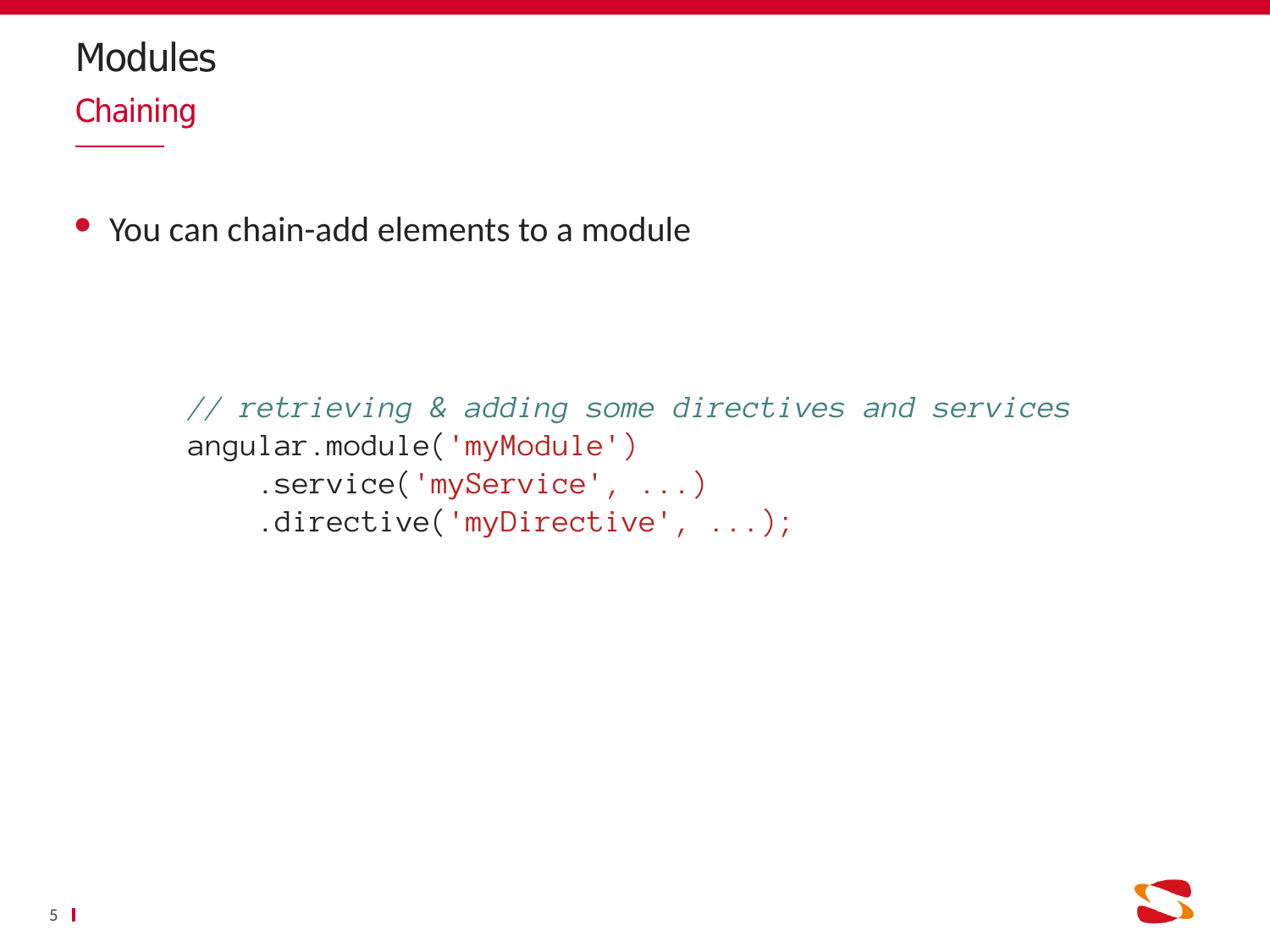

# Modules
Chaining
You can chain-add elements to a module
// retrieving & adding some directives and services
angular.module('myModule')
    .service('myService', ...)
    .directive('myDirective', ...);
5